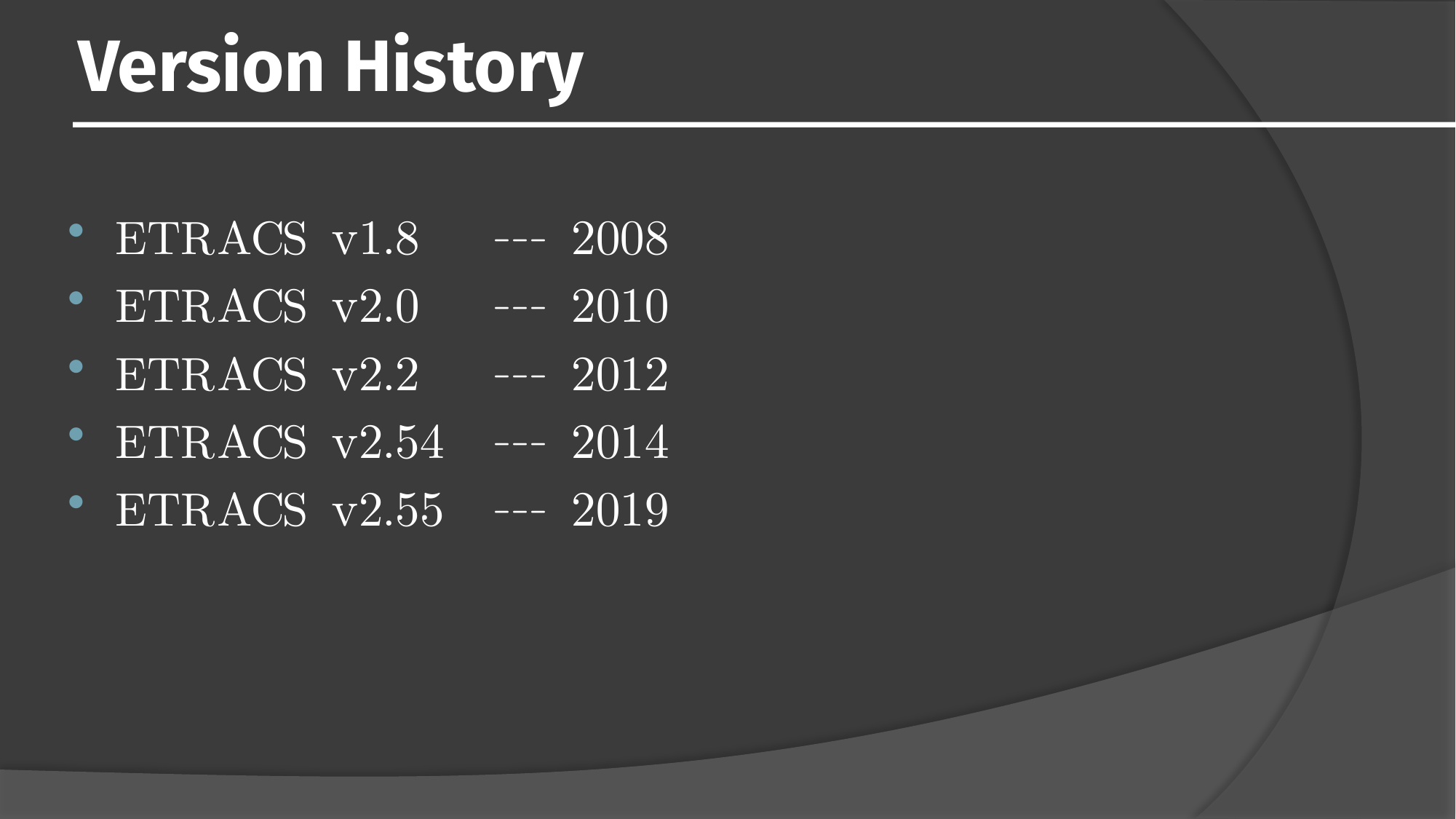

# Version History

ETRACS  v1.8      ---  2008
ETRACS  v2.0      ---  2010
ETRACS  v2.2      ---  2012
ETRACS  v2.54    ---  2014
ETRACS  v2.55    ---  2019